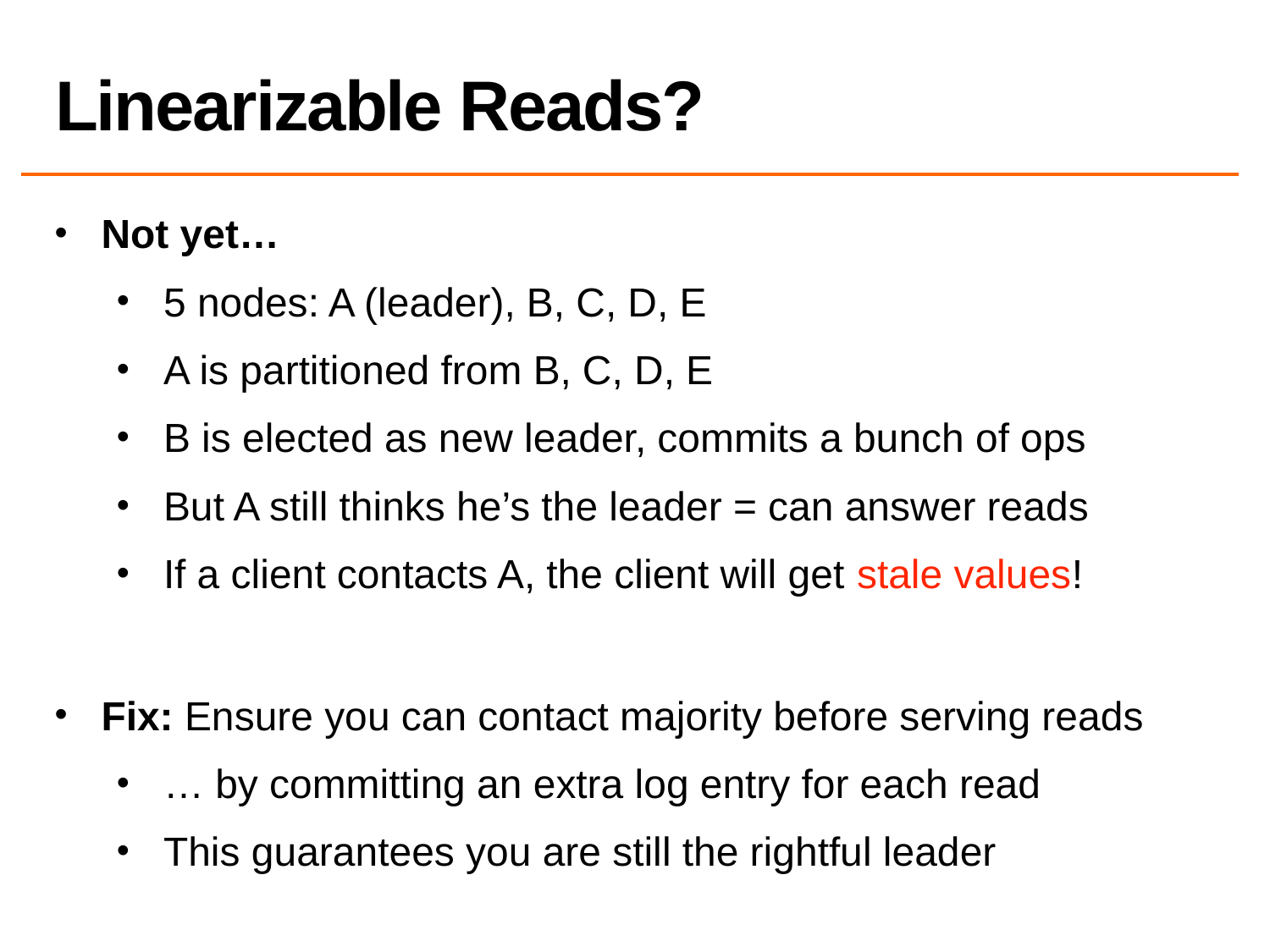

# Linearizable Reads?
Not yet…
5 nodes: A (leader), B, C, D, E
A is partitioned from B, C, D, E
B is elected as new leader, commits a bunch of ops
But A still thinks he’s the leader = can answer reads
If a client contacts A, the client will get stale values!

Fix: Ensure you can contact majority before serving reads
… by committing an extra log entry for each read
This guarantees you are still the rightful leader